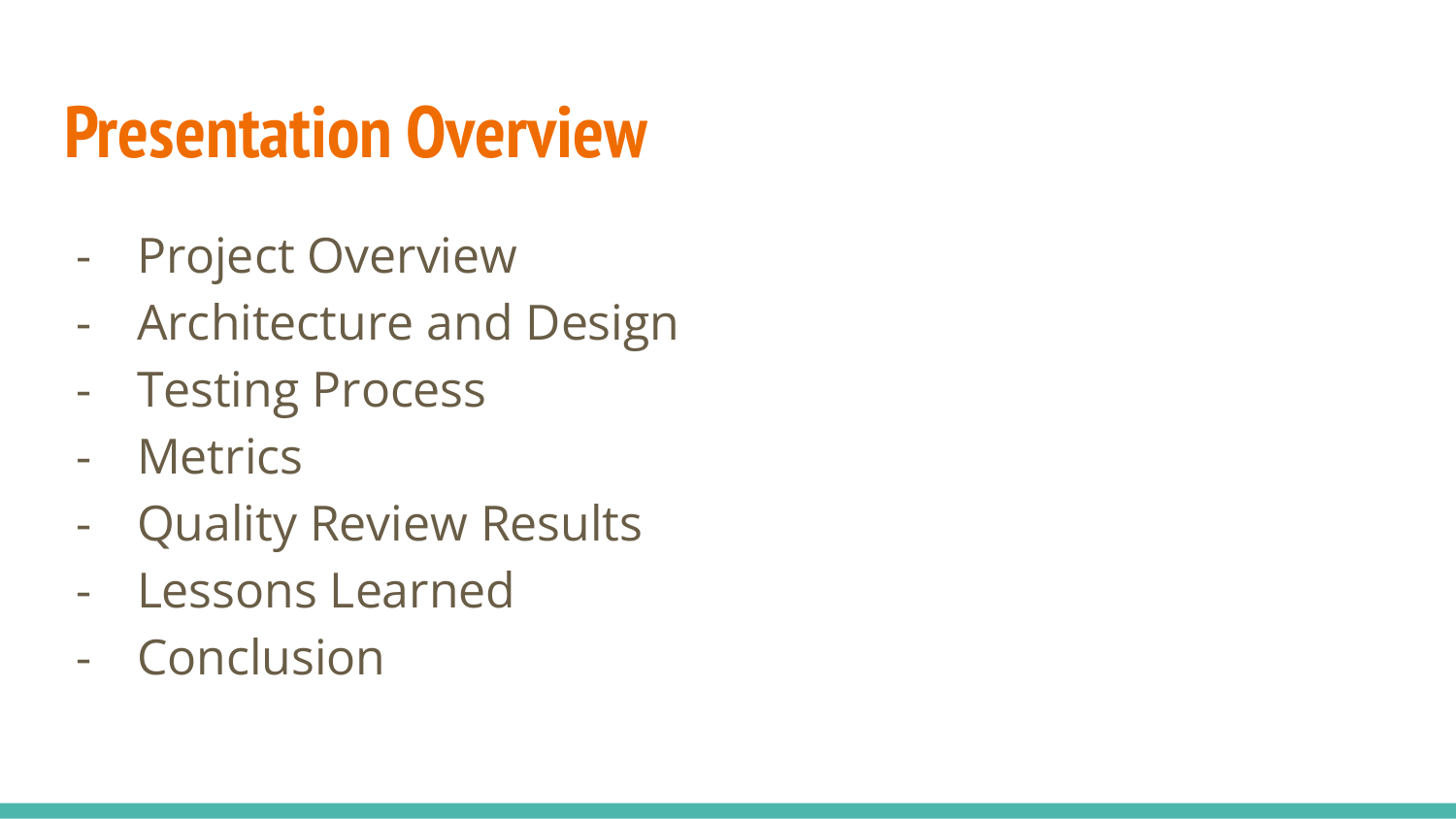

# Presentation Overview
Project Overview
Architecture and Design
Testing Process
Metrics
Quality Review Results
Lessons Learned
Conclusion